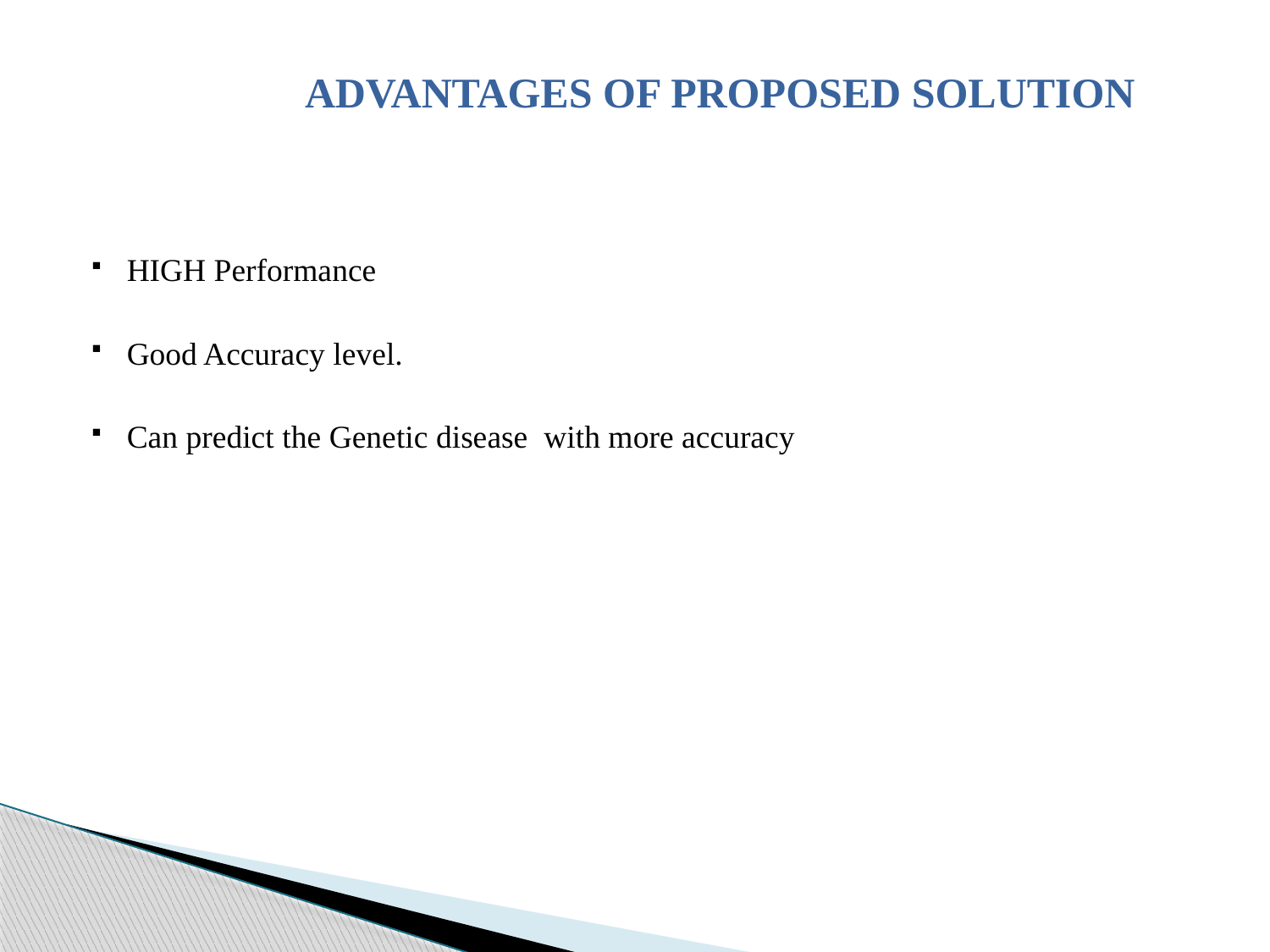

ADVANTAGES OF PROPOSED SOLUTION
HIGH Performance
Good Accuracy level.
Can predict the Genetic disease  with more accuracy